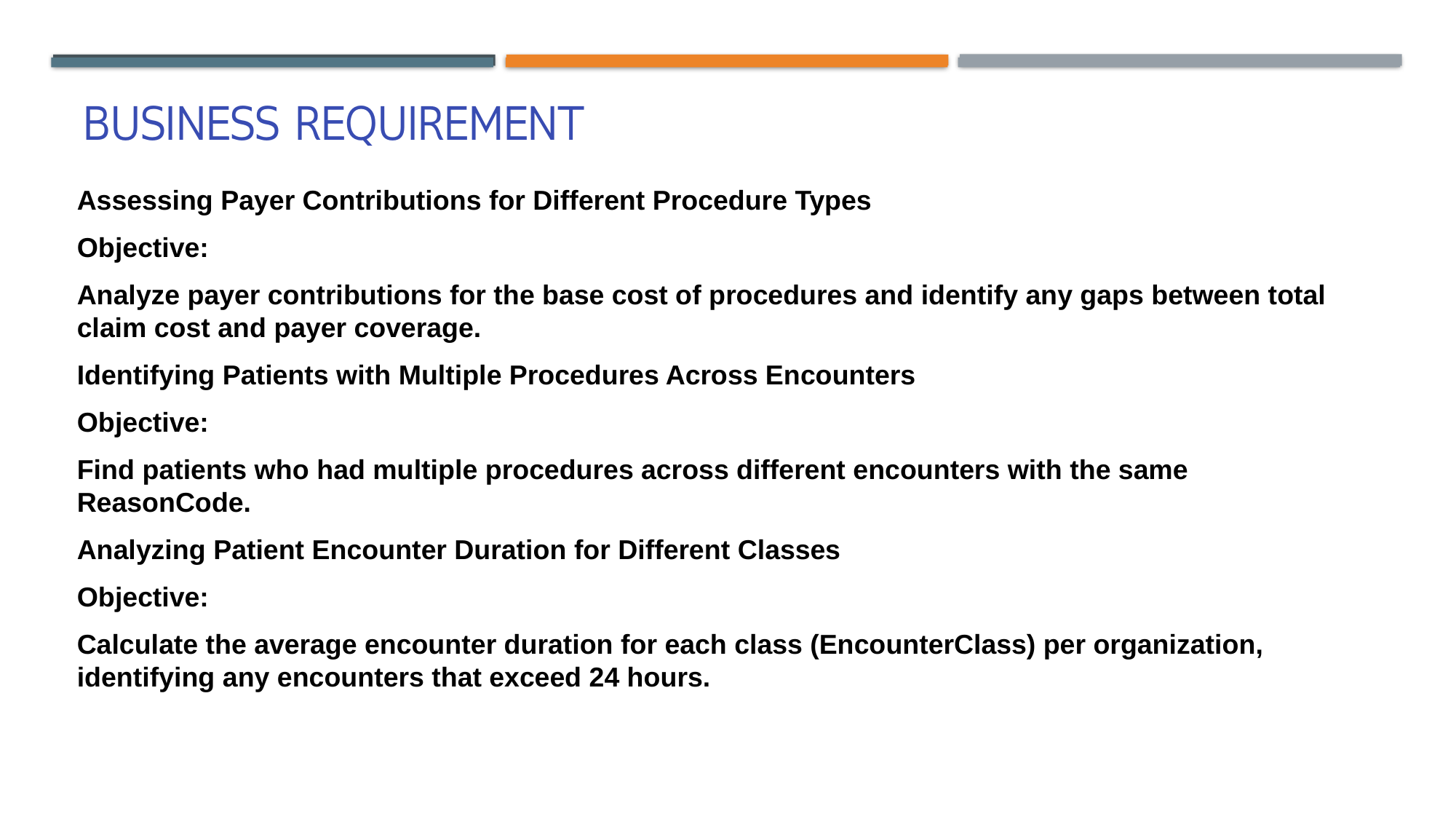

# Business Requirement
Assessing Payer Contributions for Different Procedure Types
Objective:
Analyze payer contributions for the base cost of procedures and identify any gaps between total claim cost and payer coverage.
Identifying Patients with Multiple Procedures Across Encounters
Objective:
Find patients who had multiple procedures across different encounters with the same ReasonCode.
Analyzing Patient Encounter Duration for Different Classes
Objective:
Calculate the average encounter duration for each class (EncounterClass) per organization, identifying any encounters that exceed 24 hours.